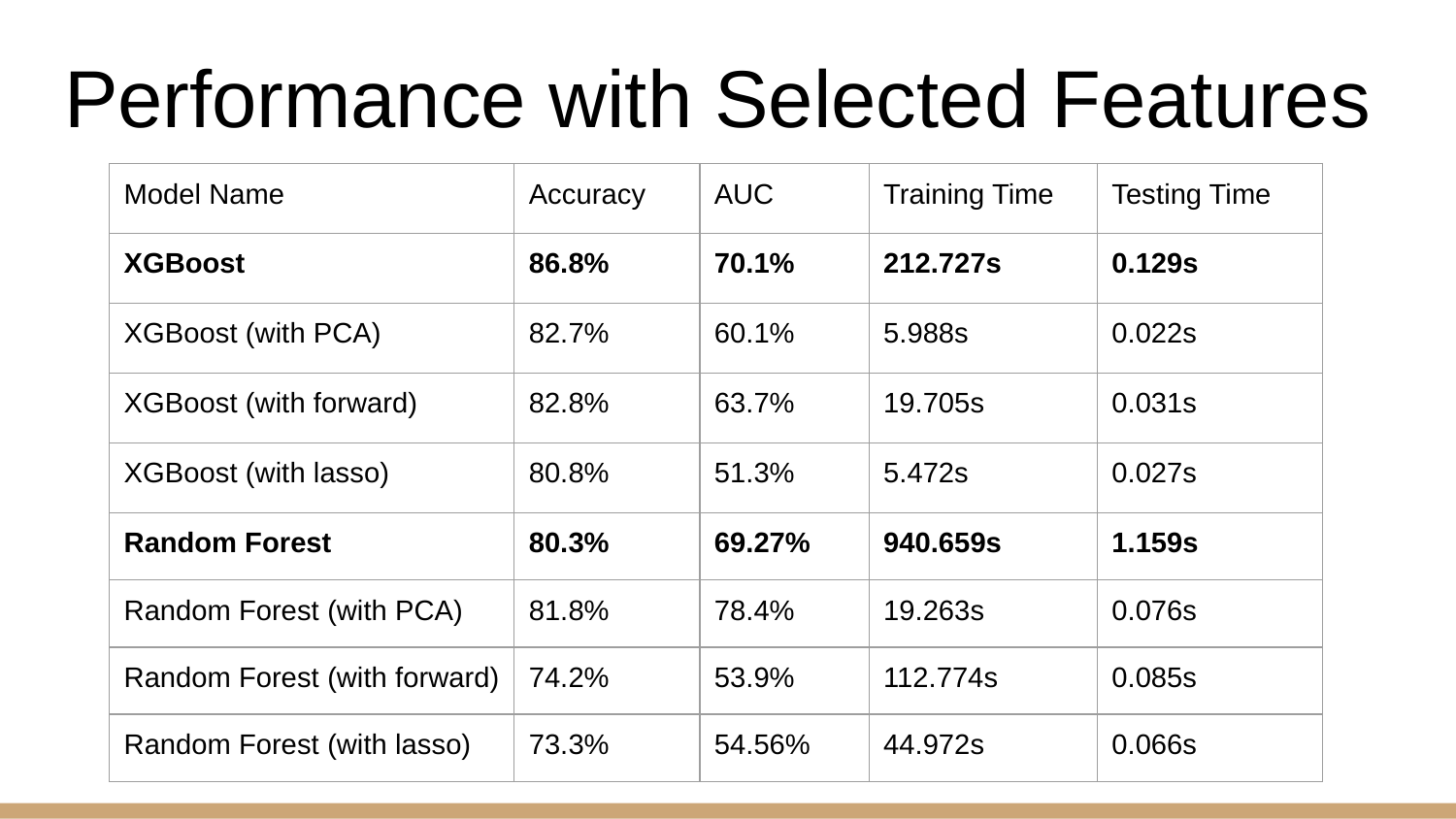

# Performance with Selected Features
| Model Name | Accuracy | AUC | Training Time | Testing Time |
| --- | --- | --- | --- | --- |
| XGBoost | 86.8% | 70.1% | 212.727s | 0.129s |
| XGBoost (with PCA) | 82.7% | 60.1% | 5.988s | 0.022s |
| XGBoost (with forward) | 82.8% | 63.7% | 19.705s | 0.031s |
| XGBoost (with lasso) | 80.8% | 51.3% | 5.472s | 0.027s |
| Random Forest | 80.3% | 69.27% | 940.659s | 1.159s |
| Random Forest (with PCA) | 81.8% | 78.4% | 19.263s | 0.076s |
| Random Forest (with forward) | 74.2% | 53.9% | 112.774s | 0.085s |
| Random Forest (with lasso) | 73.3% | 54.56% | 44.972s | 0.066s |